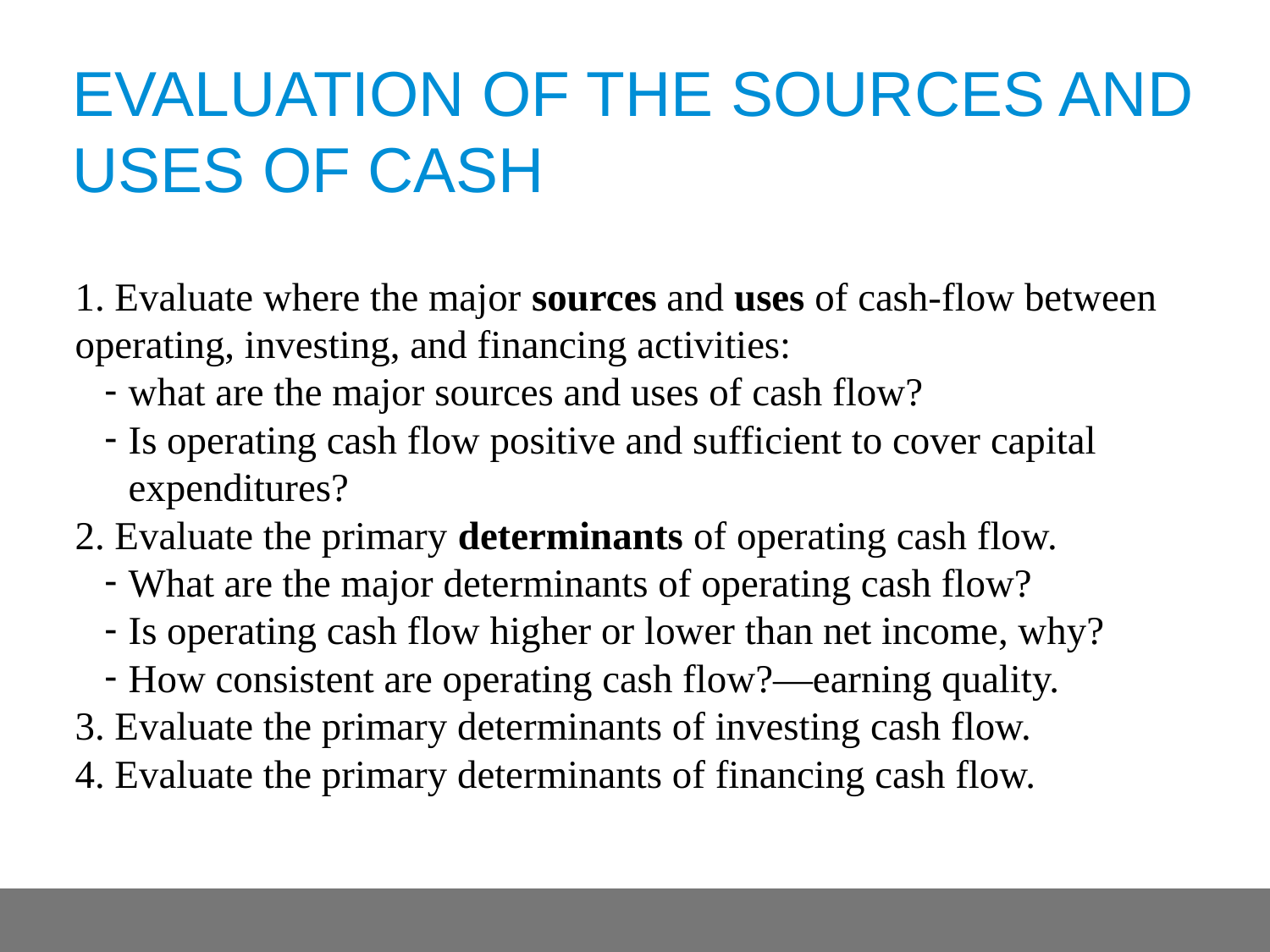

# Evaluation of the Sources and Uses of Cash
1. Evaluate where the major sources and uses of cash-flow between operating, investing, and financing activities:
what are the major sources and uses of cash flow?
Is operating cash flow positive and sufficient to cover capital expenditures?
2. Evaluate the primary determinants of operating cash flow.
What are the major determinants of operating cash flow?
Is operating cash flow higher or lower than net income, why?
How consistent are operating cash flow?—earning quality.
3. Evaluate the primary determinants of investing cash flow.
4. Evaluate the primary determinants of financing cash flow.